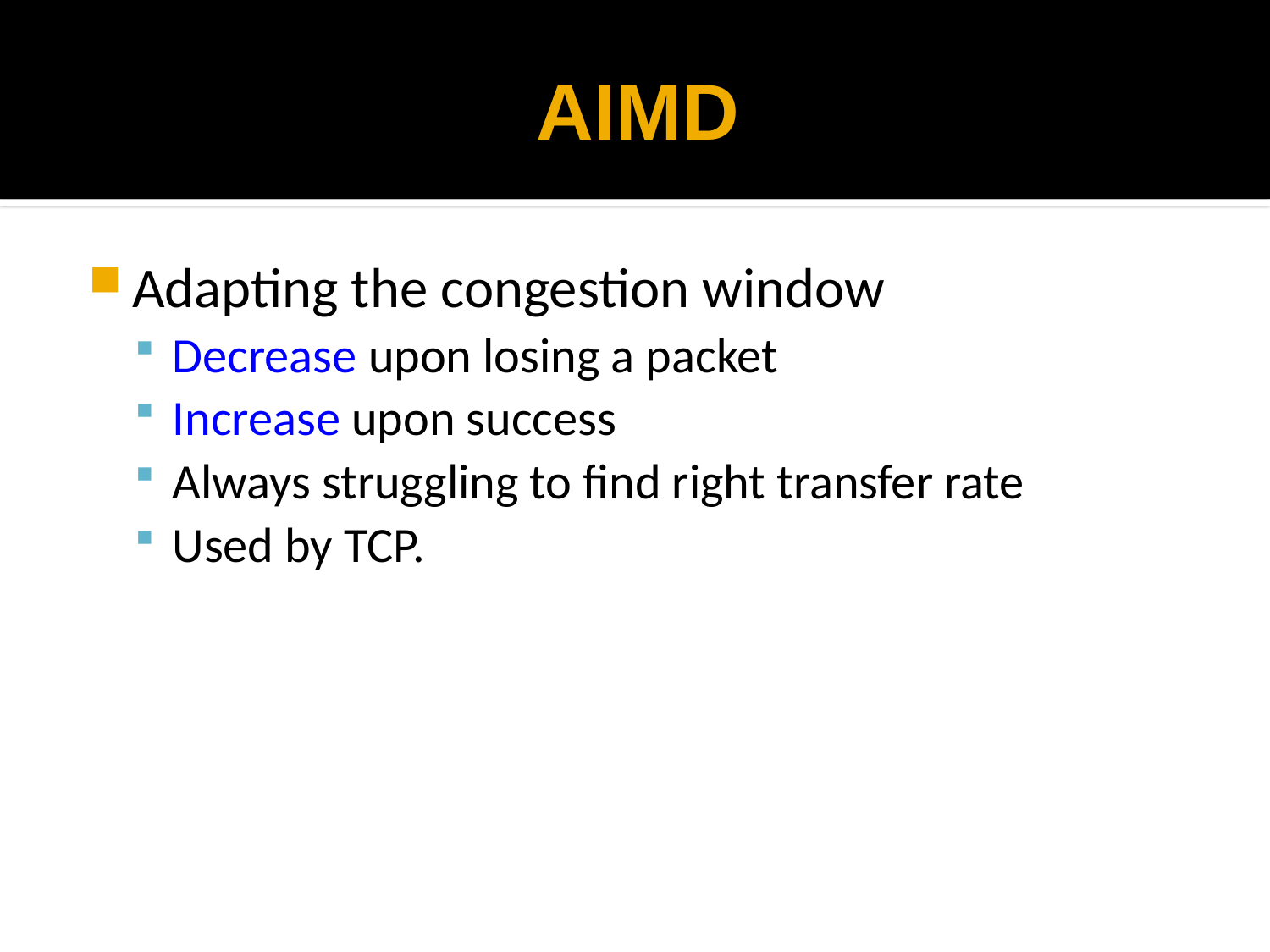

# AIMD
Adapting the congestion window
Decrease upon losing a packet
Increase upon success
Always struggling to find right transfer rate
Used by TCP.